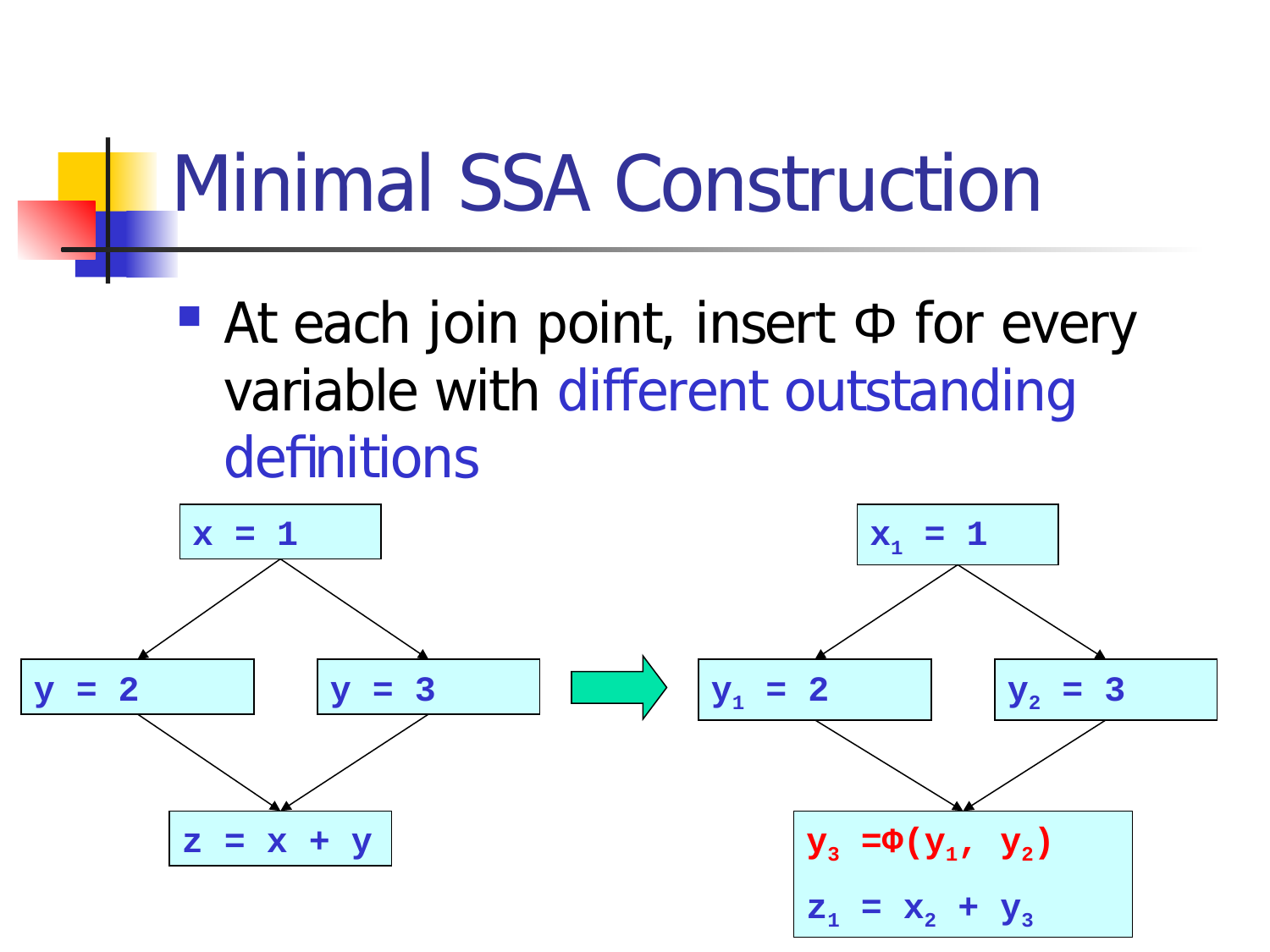

# Minimal SSA Construction
At each join point, insert Φ for every variable with different outstanding definitions

x = 1
x1 = 1

y = 2
y = 3
y1 = 2
y2 = 3
z = x + y
y3 =Φ(y1, y2)
z1 = x2 + y3